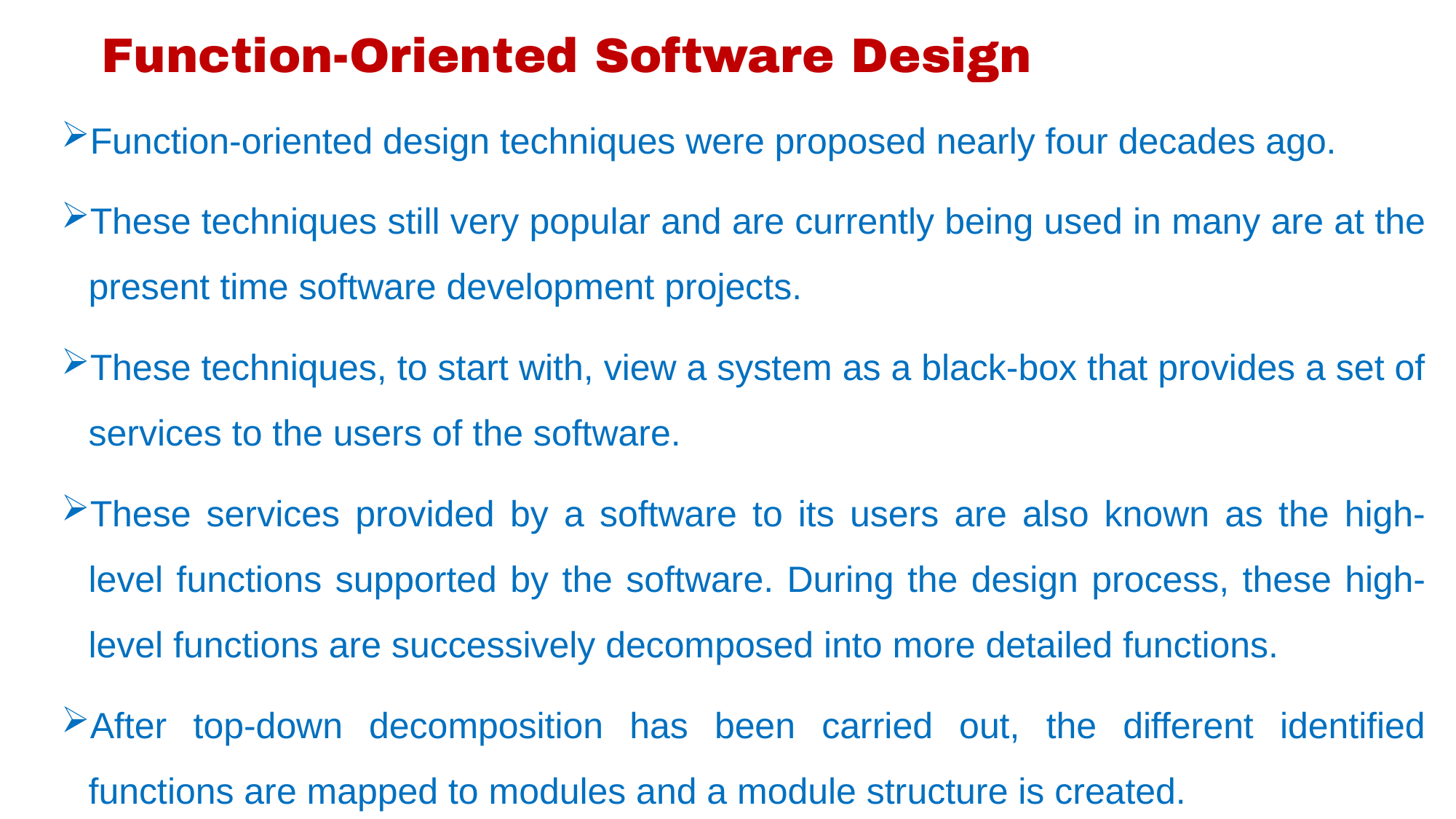

# Function-Oriented Software Design
Function-oriented design techniques were proposed nearly four decades ago.
These techniques still very popular and are currently being used in many are at the present time software development projects.
These techniques, to start with, view a system as a black-box that provides a set of services to the users of the software.
These services provided by a software to its users are also known as the high-level functions supported by the software. During the design process, these high-level functions are successively decomposed into more detailed functions.
After top-down decomposition has been carried out, the different identified functions are mapped to modules and a module structure is created.